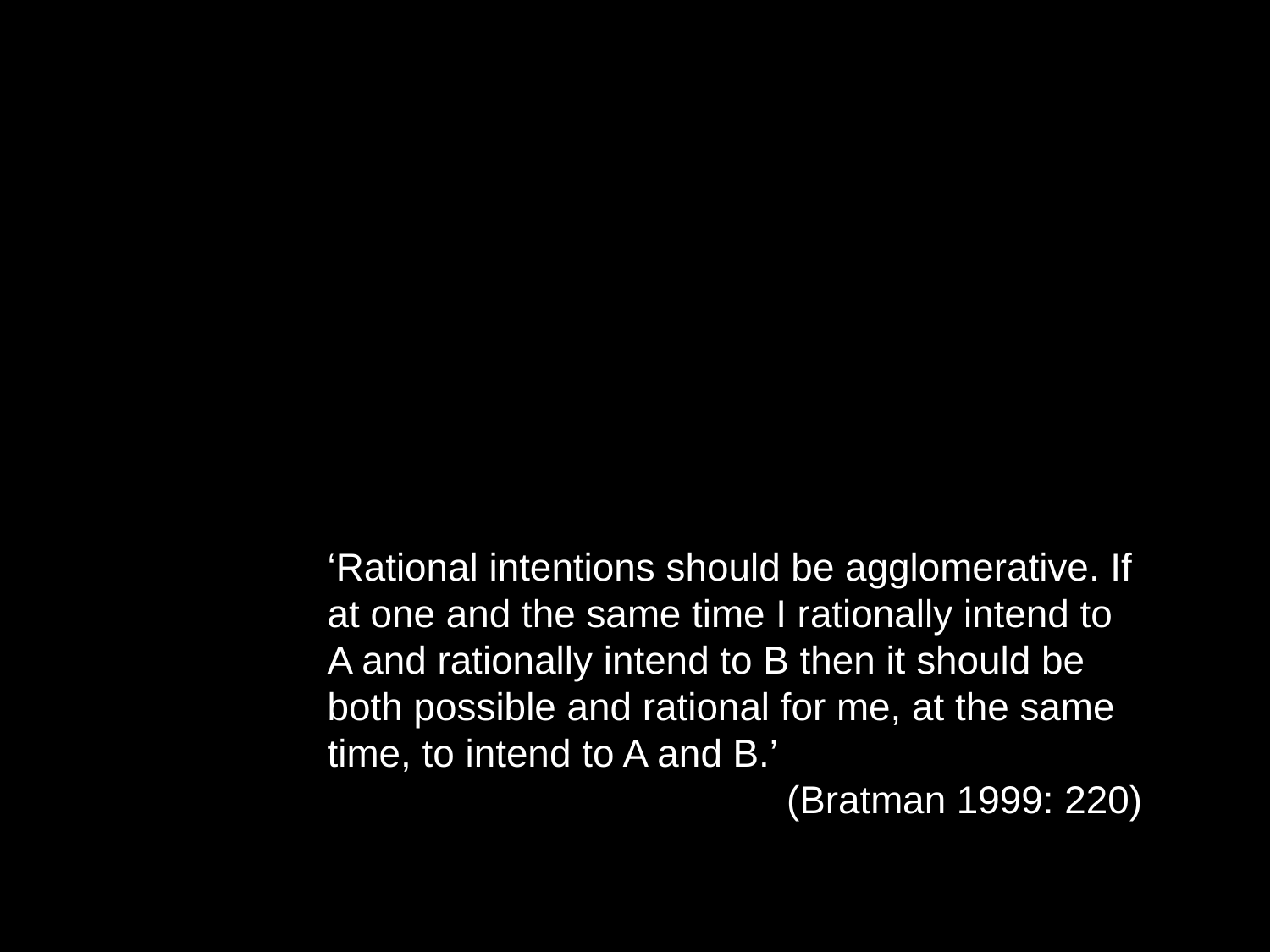

‘Rational intentions should be agglomerative. If at one and the same time I rationally intend to A and rationally intend to B then it should be both possible and rational for me, at the same time, to intend to A and B.’
(Bratman 1999: 220)